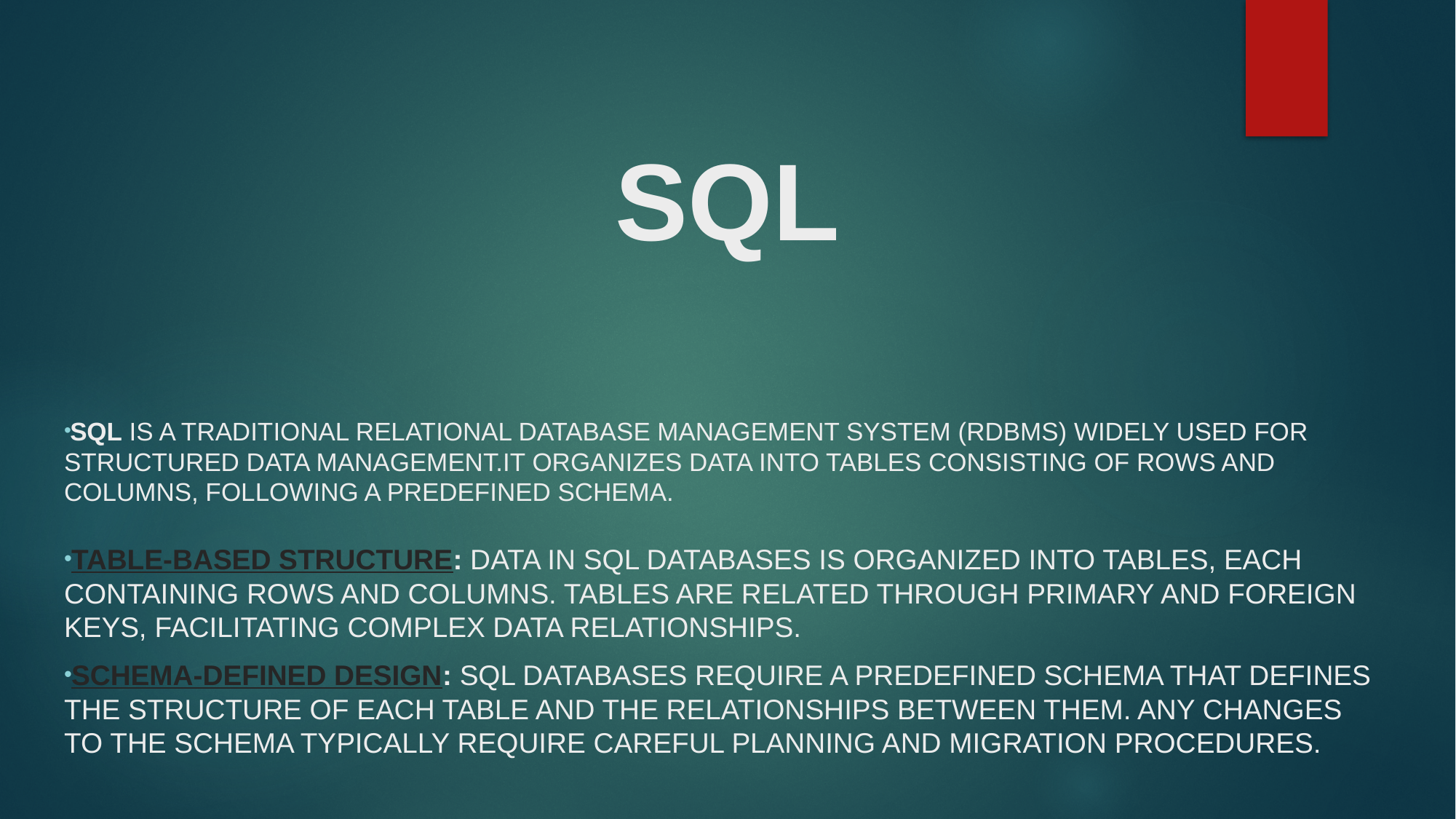

# SQL
SQL is A traditional relational database management system (RDBMS) widely used for structured data management.it organizes data into tables consisting of rows and columns, following a predefined schema.
Table-based structure: Data in SQL databases is organized into tables, each containing rows and columns. Tables are related through primary and foreign keys, facilitating complex data relationships.
Schema-defined design: SQL databases require a predefined schema that defines the structure of each table and the relationships between them. Any changes to the schema typically require careful planning and migration procedures.